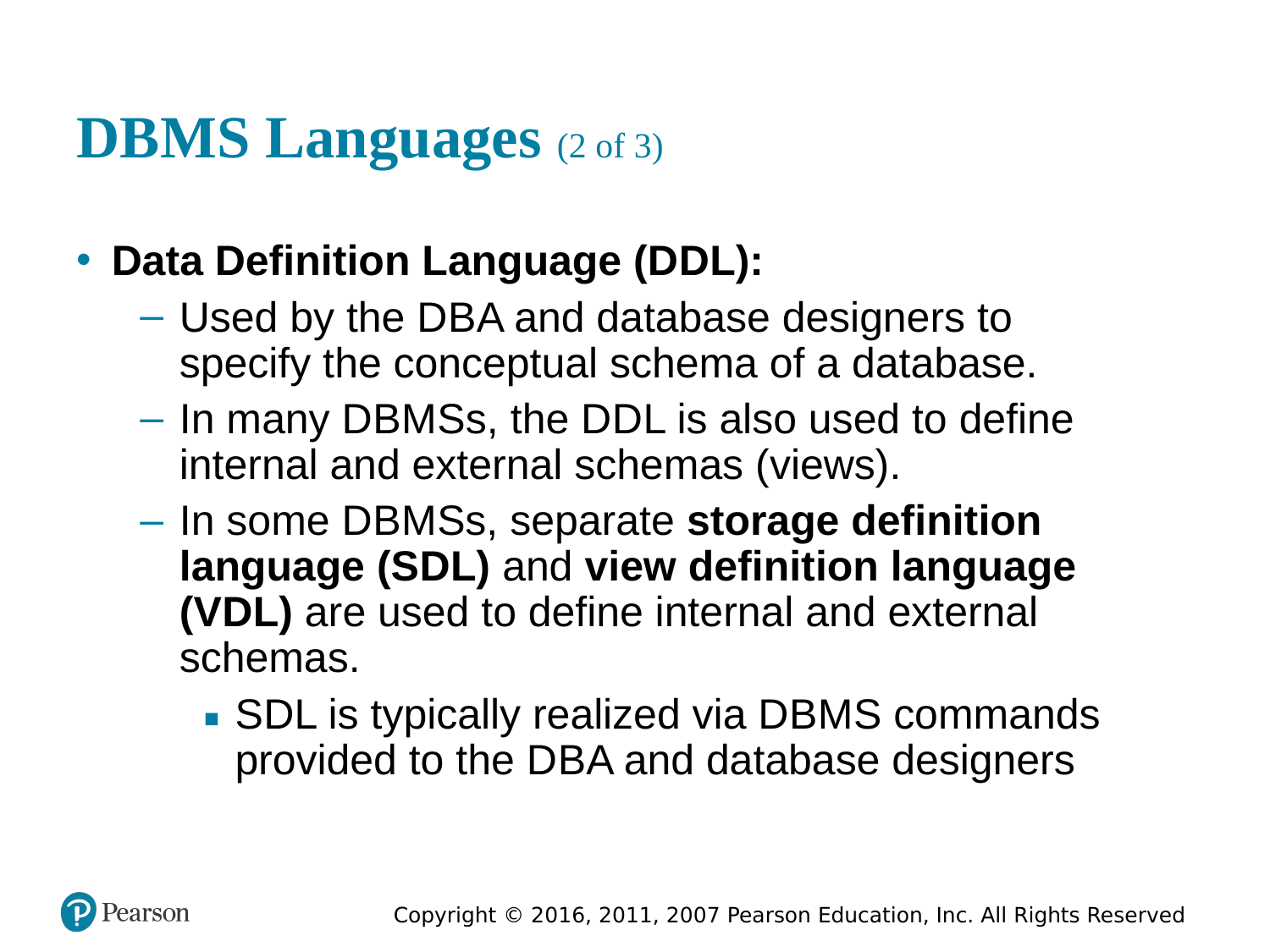

# D B M S Languages (2 of 3)
Data Definition Language (D D L):
Used by the D B A and database designers to specify the conceptual schema of a database.
In many D B M S s, the D D L is also used to define internal and external schemas (views).
In some D B M Ss, separate storage definition language (S D L) and view definition language (V D L) are used to define internal and external schemas.
S D L is typically realized via D B M S commands provided to the D B A and database designers